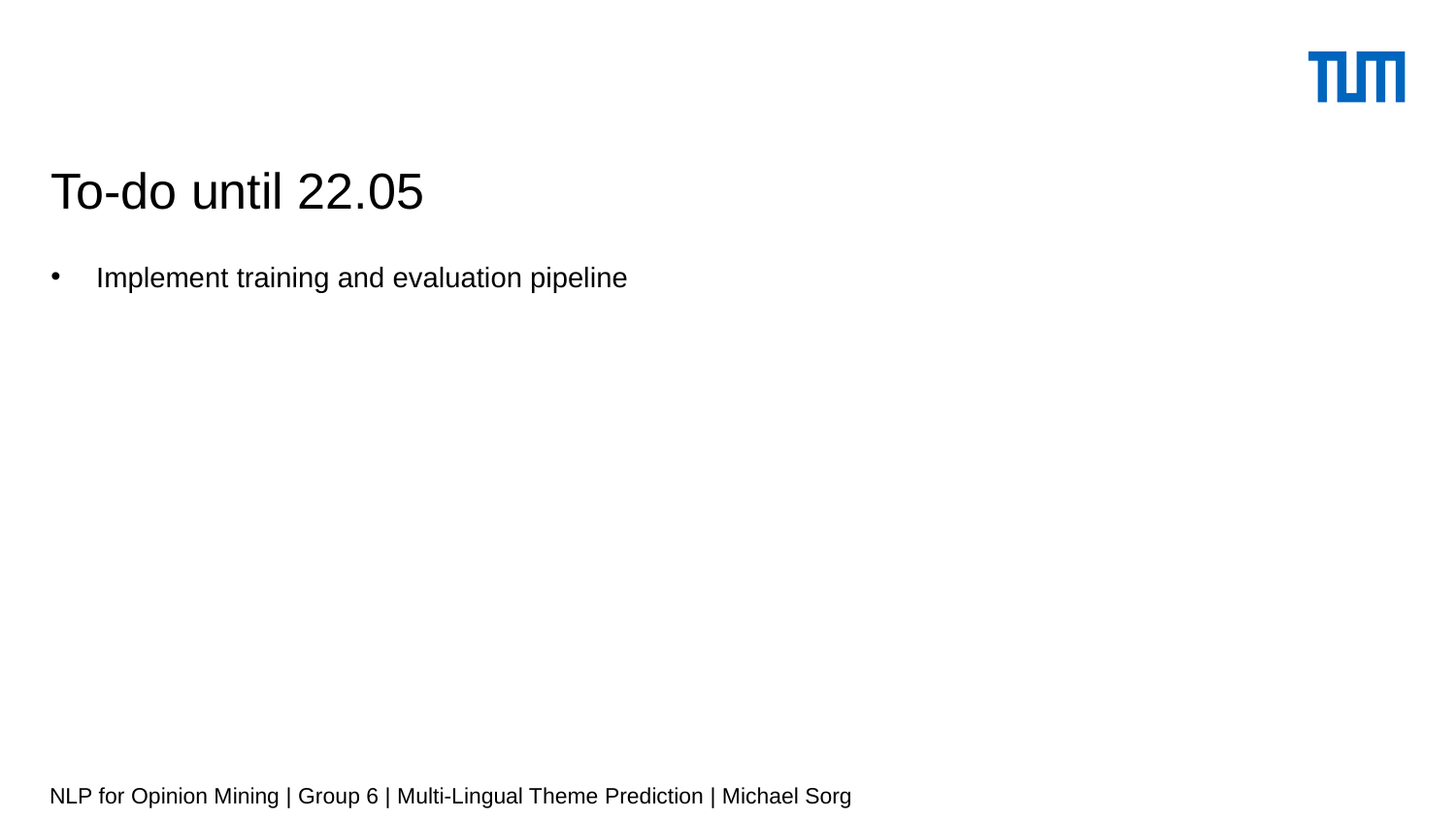

# To-do until 22.05
Implement training and evaluation pipeline
NLP for Opinion Mining | Group 6 | Multi-Lingual Theme Prediction | Michael Sorg